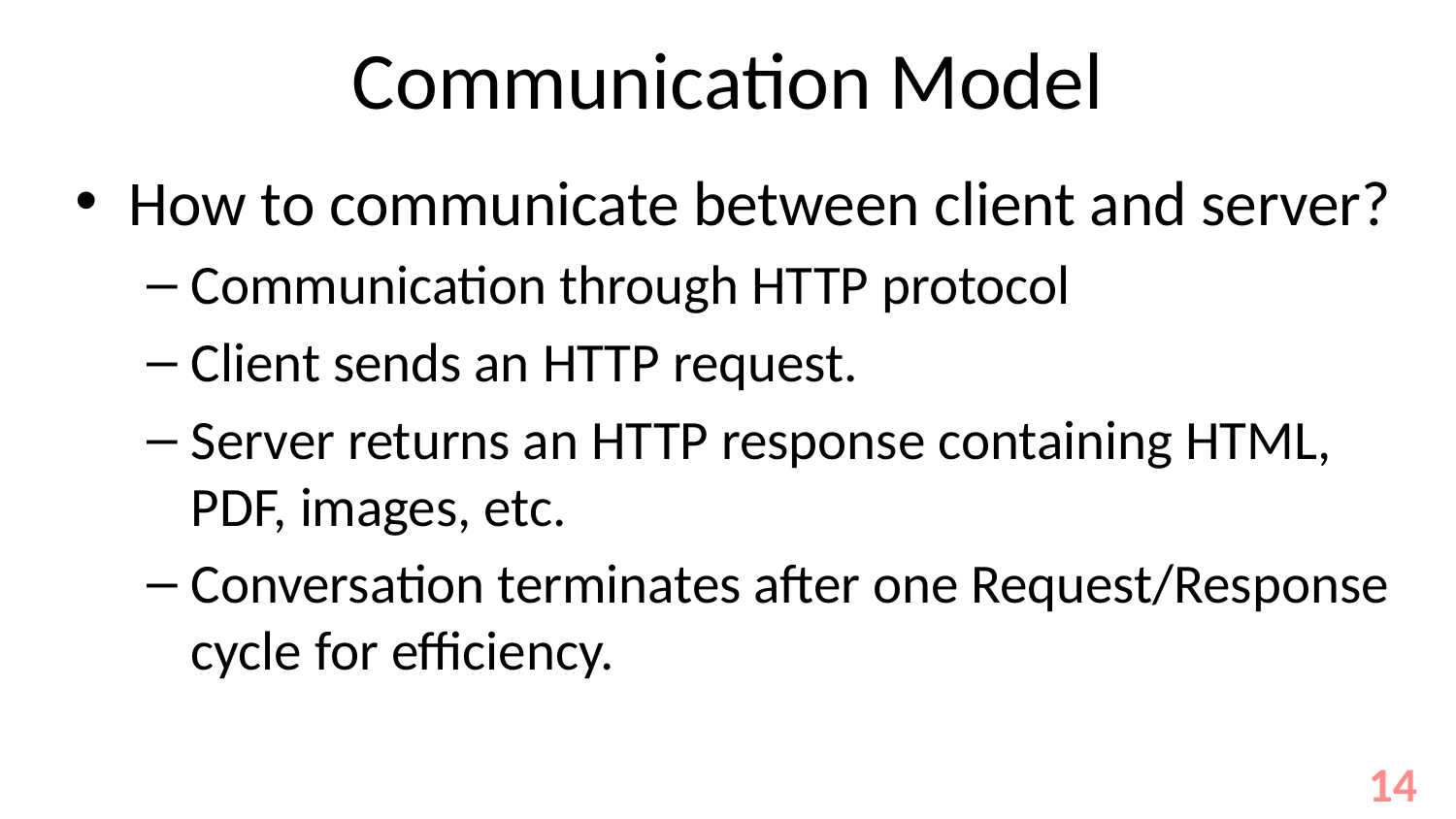

# Communication Model
How to communicate between client and server?
Communication through HTTP protocol
Client sends an HTTP request.
Server returns an HTTP response containing HTML, PDF, images, etc.
Conversation terminates after one Request/Response cycle for efficiency.
14